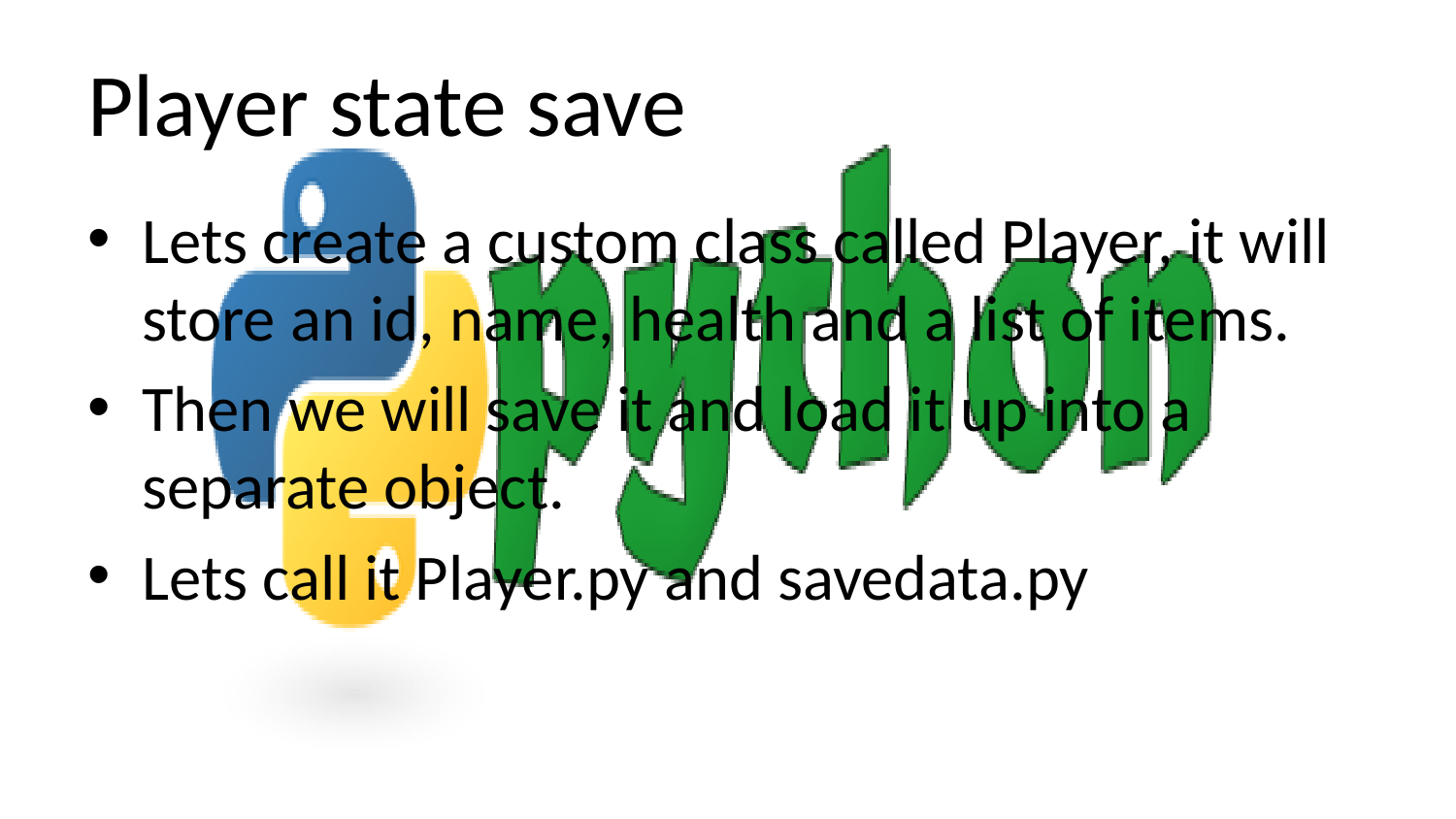

# Player state save
Lets create a custom class called Player, it will store an id, name, health and a list of items.
Then we will save it and load it up into a separate object.
Lets call it Player.py and savedata.py